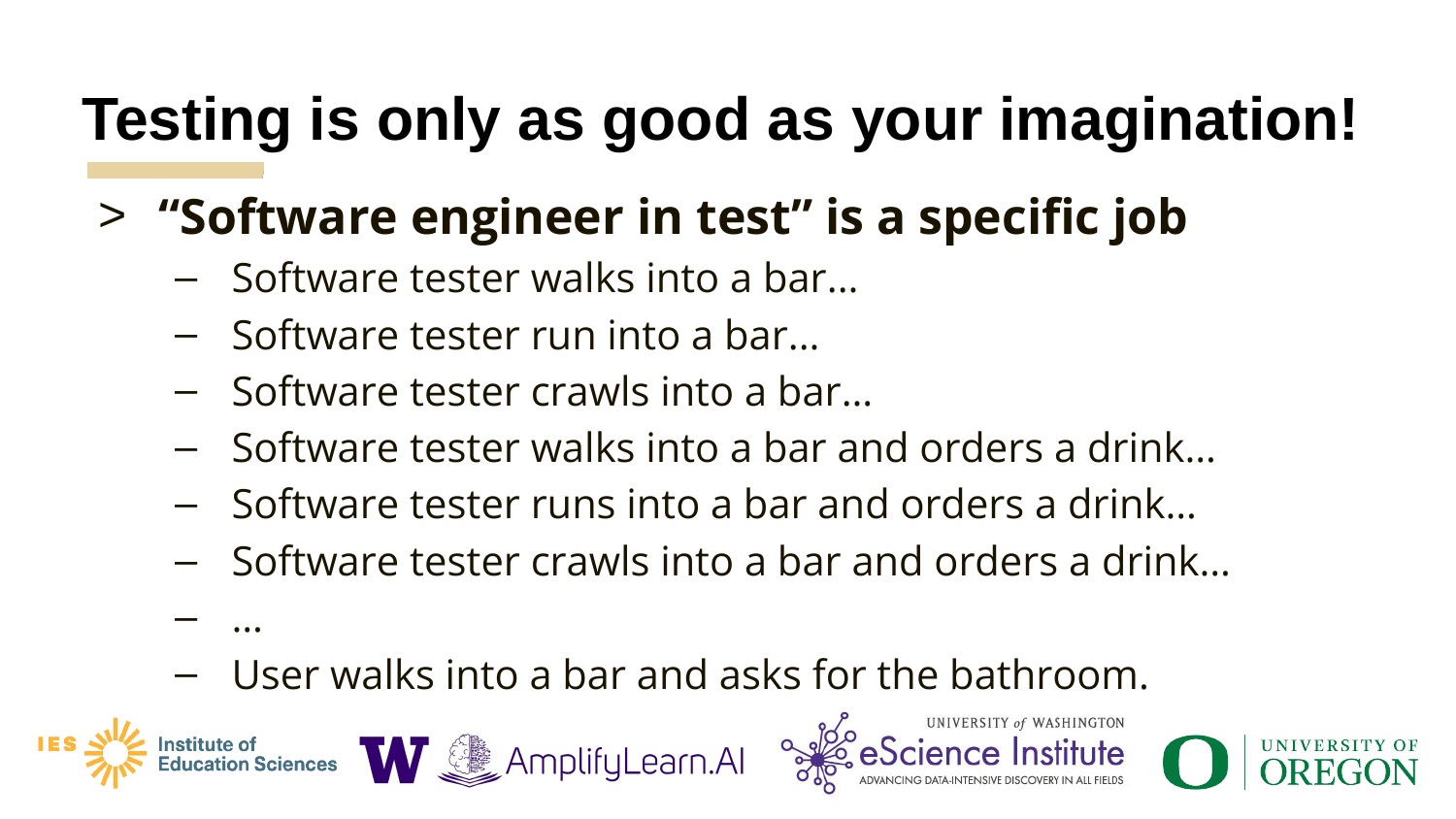

# Testing is only as good as your imagination!
“Software engineer in test” is a specific job
Software tester walks into a bar...
Software tester run into a bar...
Software tester crawls into a bar…
Software tester walks into a bar and orders a drink…
Software tester runs into a bar and orders a drink…
Software tester crawls into a bar and orders a drink…
…
User walks into a bar and asks for the bathroom.